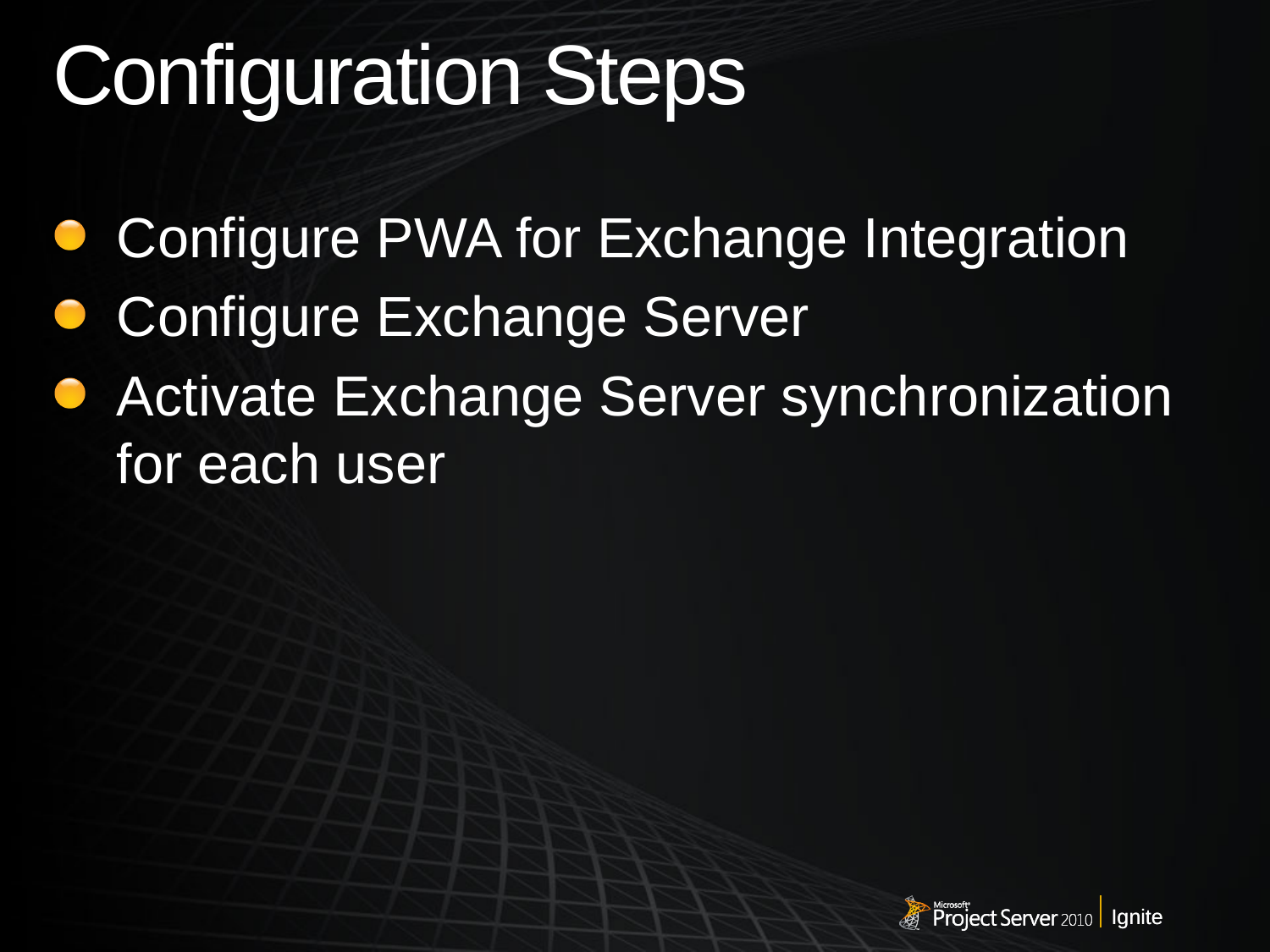

# Configuration Steps
Configure PWA for Exchange Integration
Configure Exchange Server
Activate Exchange Server synchronization for each user